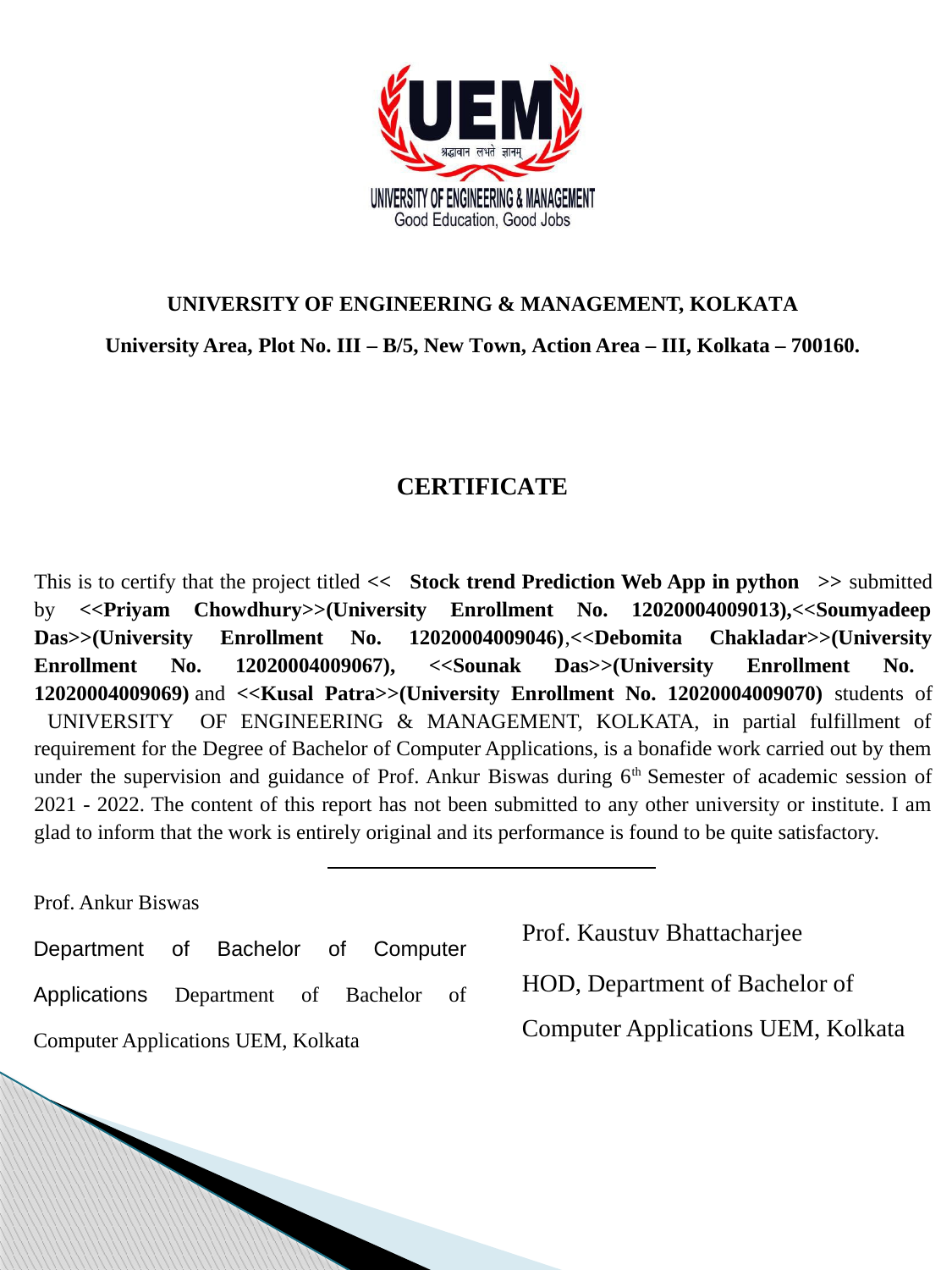

UNIVERSITY OF ENGINEERING & MANAGEMENT, KOLKATA
University Area, Plot No. III – B/5, New Town, Action Area – III, Kolkata – 700160.
CERTIFICATE
This is to certify that the project titled <<   Stock trend Prediction Web App in python   >> submitted by    <<Priyam    Chowdhury>>(University    Enrollment    No.    12020004009013),<<Soumyadeep Das>>(University     Enrollment     No.     12020004009046),<<Debomita     Chakladar>>(University Enrollment  No.  12020004009067),  <<Sounak  Das>>(University  Enrollment  No.  12020004009069) and  <<Kusal  Patra>>(University  Enrollment  No.  12020004009070)  students  of  UNIVERSITY  OF ENGINEERING & MANAGEMENT, KOLKATA, in partial fulfillment of requirement for the Degree of Bachelor of Computer Applications, is a bonafide work carried out by them under the supervision and guidance of Prof. Ankur Biswas during 6th Semester of academic session of 2021 - 2022. The content of this report has not been submitted to any other university or institute. I am glad to inform that the work is entirely original and its performance is found to be quite satisfactory.

Prof. Ankur Biswas
Department of Bachelor of Computer Applications Department of Bachelor of Computer Applications UEM, Kolkata
Prof. Kaustuv Bhattacharjee
HOD, Department of Bachelor of Computer Applications UEM, Kolkata

Page | 2